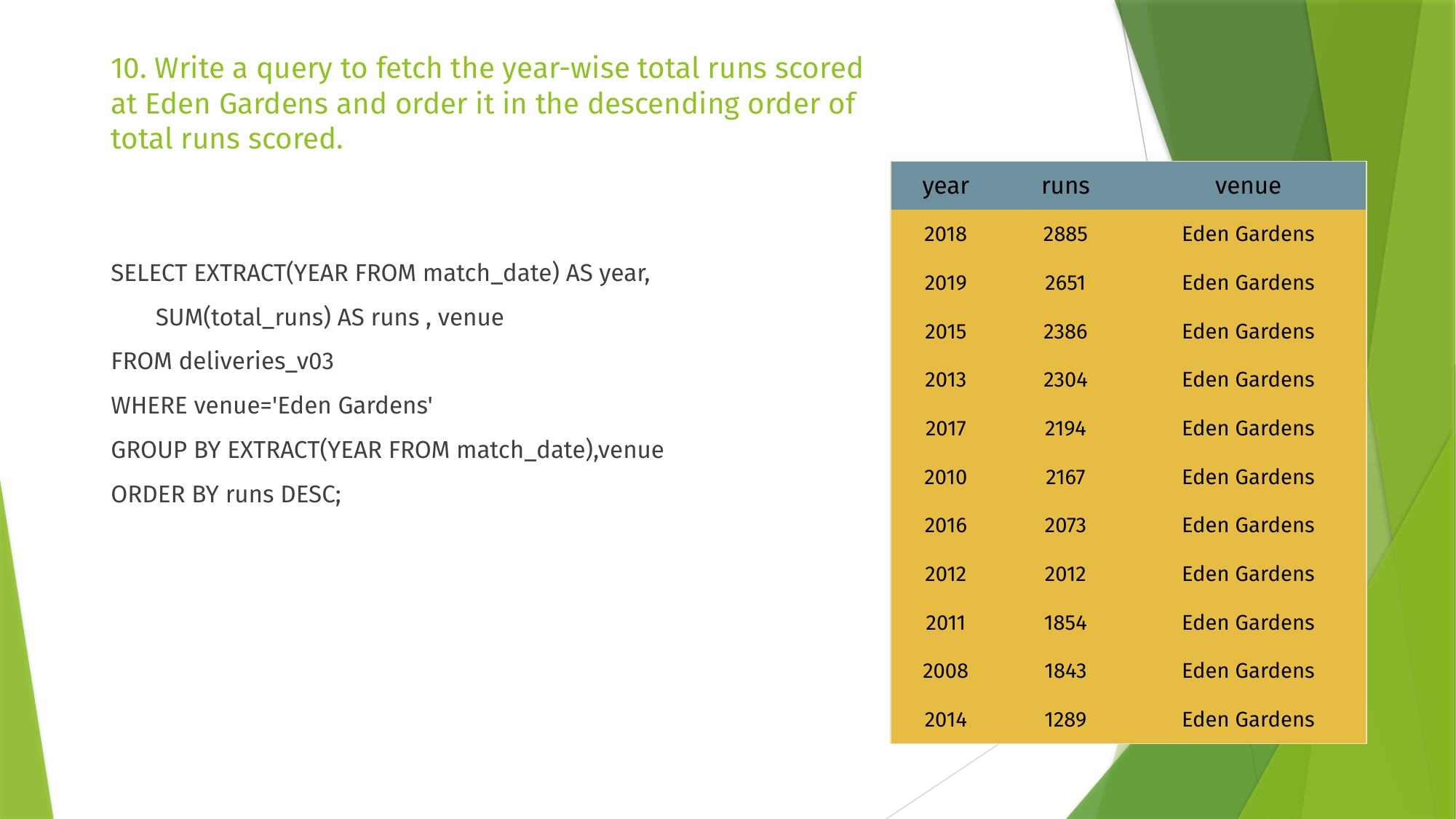

# 10. Write a query to fetch the year-wise total runs scored at Eden Gardens and order it in the descending order of total runs scored.
| year | runs | venue |
| --- | --- | --- |
| 2018 | 2885 | Eden Gardens |
| 2019 | 2651 | Eden Gardens |
| 2015 | 2386 | Eden Gardens |
| 2013 | 2304 | Eden Gardens |
| 2017 | 2194 | Eden Gardens |
| 2010 | 2167 | Eden Gardens |
| 2016 | 2073 | Eden Gardens |
| 2012 | 2012 | Eden Gardens |
| 2011 | 1854 | Eden Gardens |
| 2008 | 1843 | Eden Gardens |
| 2014 | 1289 | Eden Gardens |
SELECT EXTRACT(YEAR FROM match_date) AS year,
       SUM(total_runs) AS runs , venue
FROM deliveries_v03
WHERE venue='Eden Gardens'
GROUP BY EXTRACT(YEAR FROM match_date),venue
ORDER BY runs DESC;